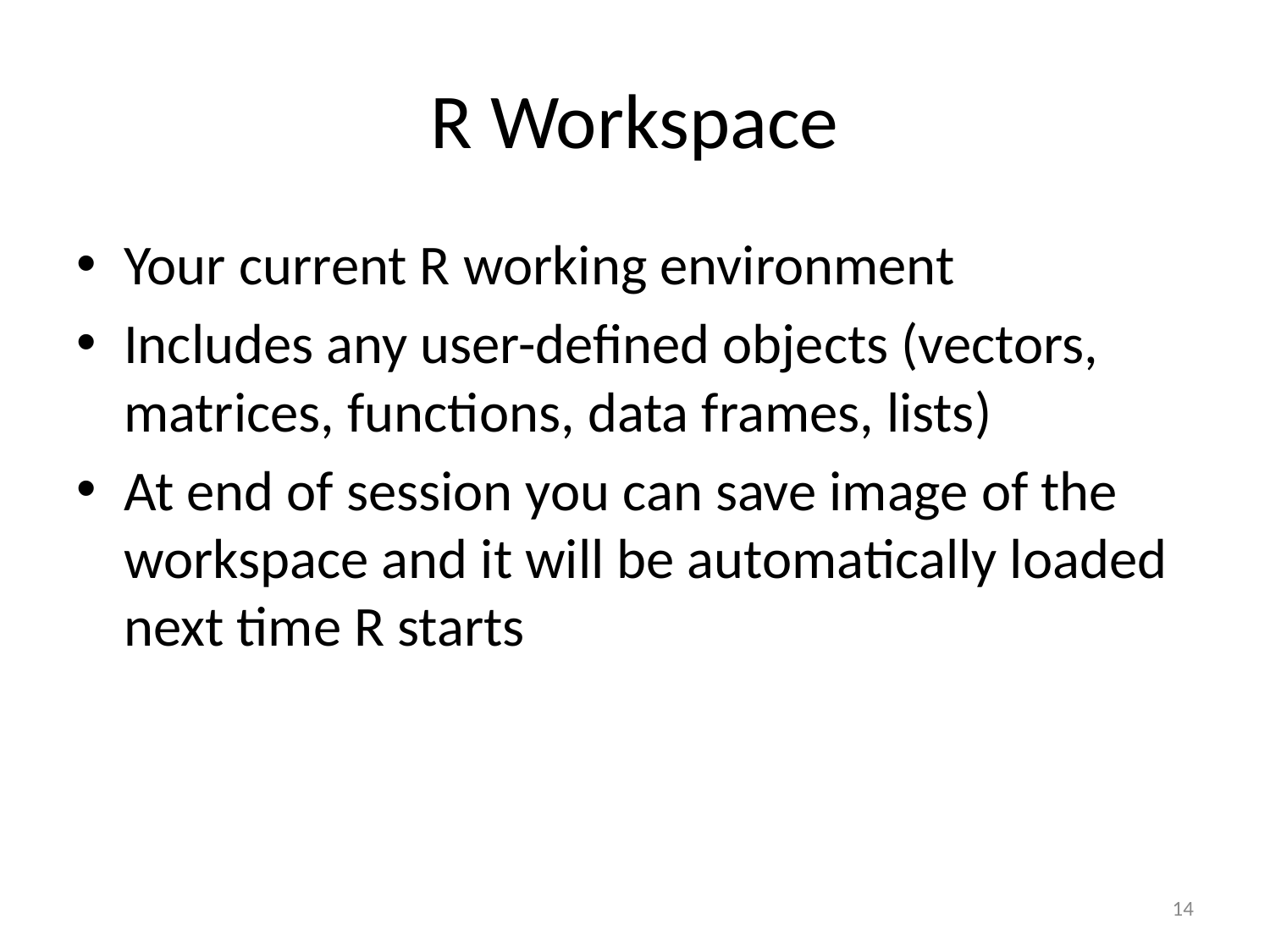

# R Workspace
Your current R working environment
Includes any user-defined objects (vectors, matrices, functions, data frames, lists)
At end of session you can save image of the workspace and it will be automatically loaded next time R starts
14